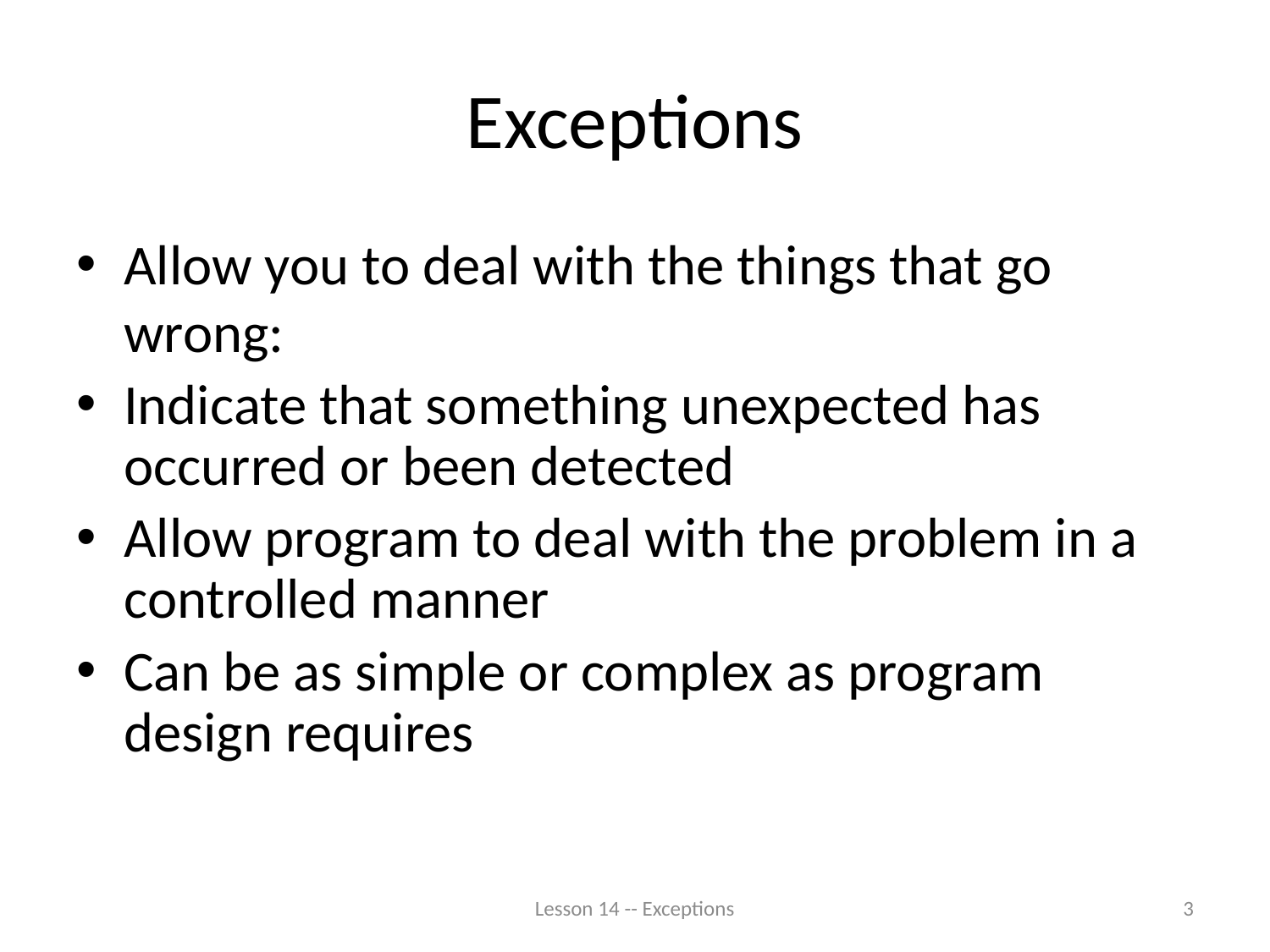

# Exceptions
Allow you to deal with the things that go wrong:
Indicate that something unexpected has occurred or been detected
Allow program to deal with the problem in a controlled manner
Can be as simple or complex as program design requires

Lesson 14 -- Exceptions
3